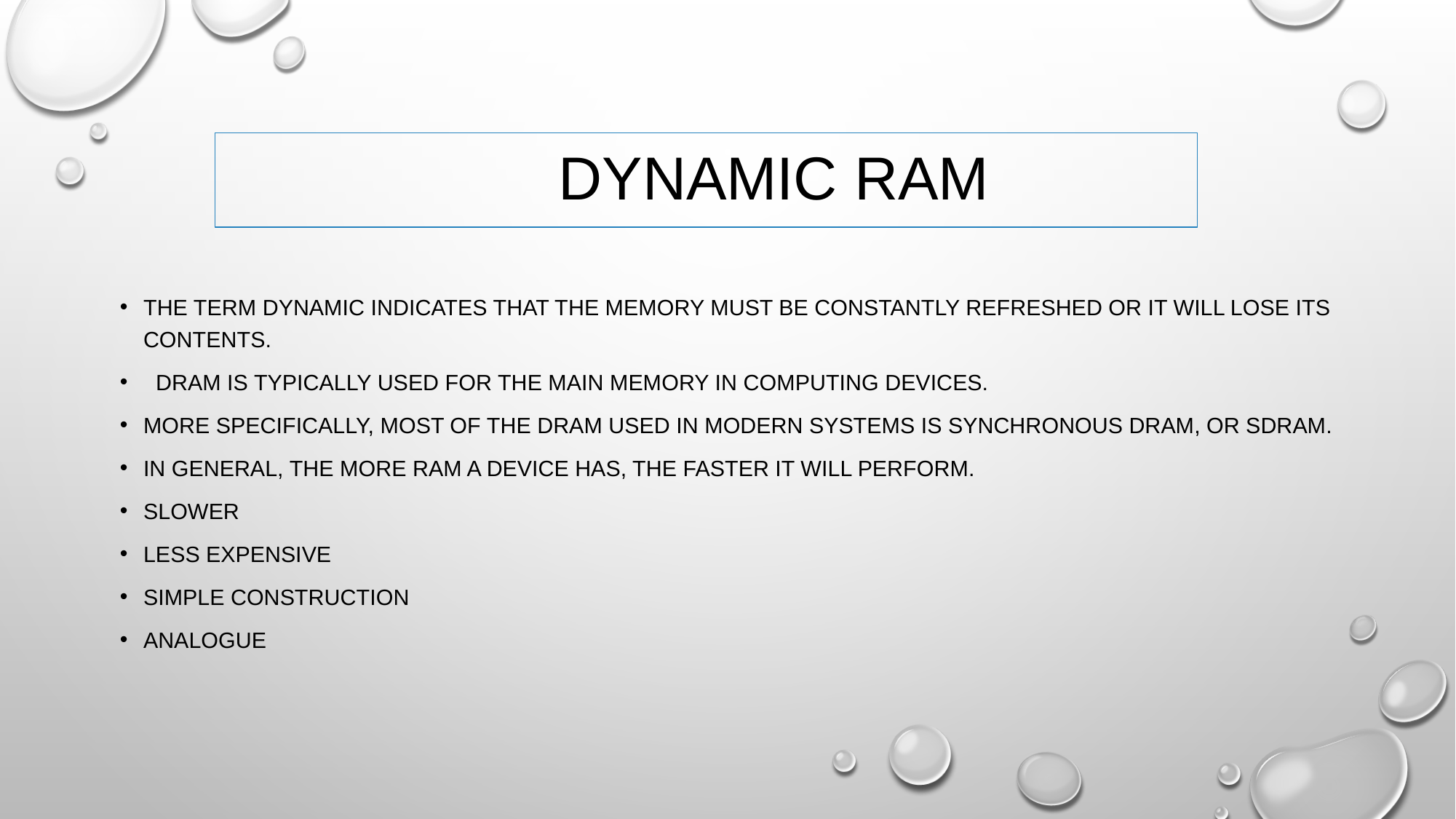

# DYNAMIC RAM
The term dynamic indicates that the memory must be constantly refreshed or it will lose its contents.
  DRAM is typically used for the main memory in computing devices.
More specifically, most of the DRAM used in modern systems is synchronous DRAM, or SDRAM.
In general, the more RAM a device has, the faster it will perform.
Slower
Less expensive
Simple construction
analogue